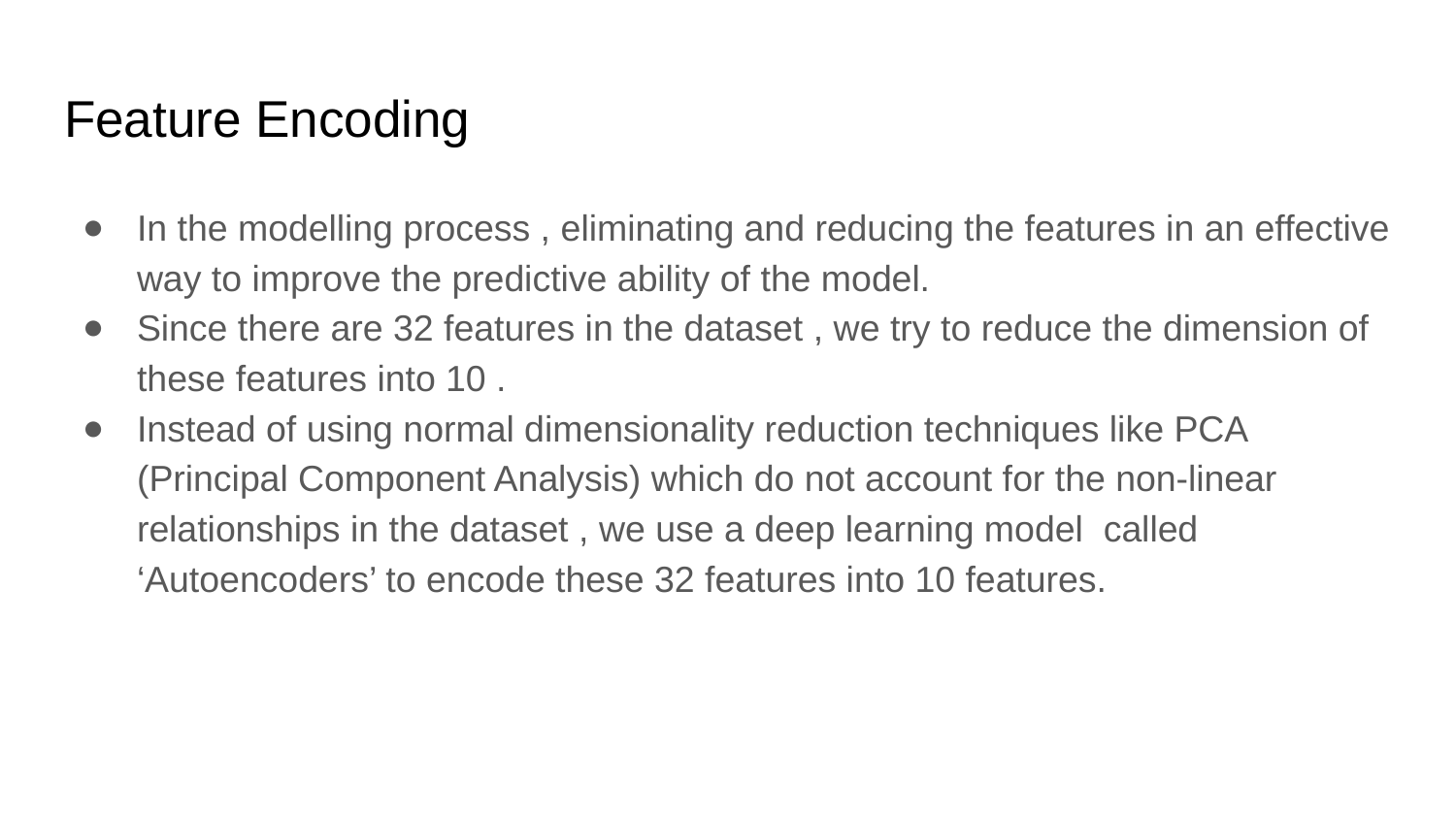

# Feature Encoding
In the modelling process , eliminating and reducing the features in an effective way to improve the predictive ability of the model.
Since there are 32 features in the dataset , we try to reduce the dimension of these features into 10 .
Instead of using normal dimensionality reduction techniques like PCA (Principal Component Analysis) which do not account for the non-linear relationships in the dataset , we use a deep learning model  called ‘Autoencoders’ to encode these 32 features into 10 features.